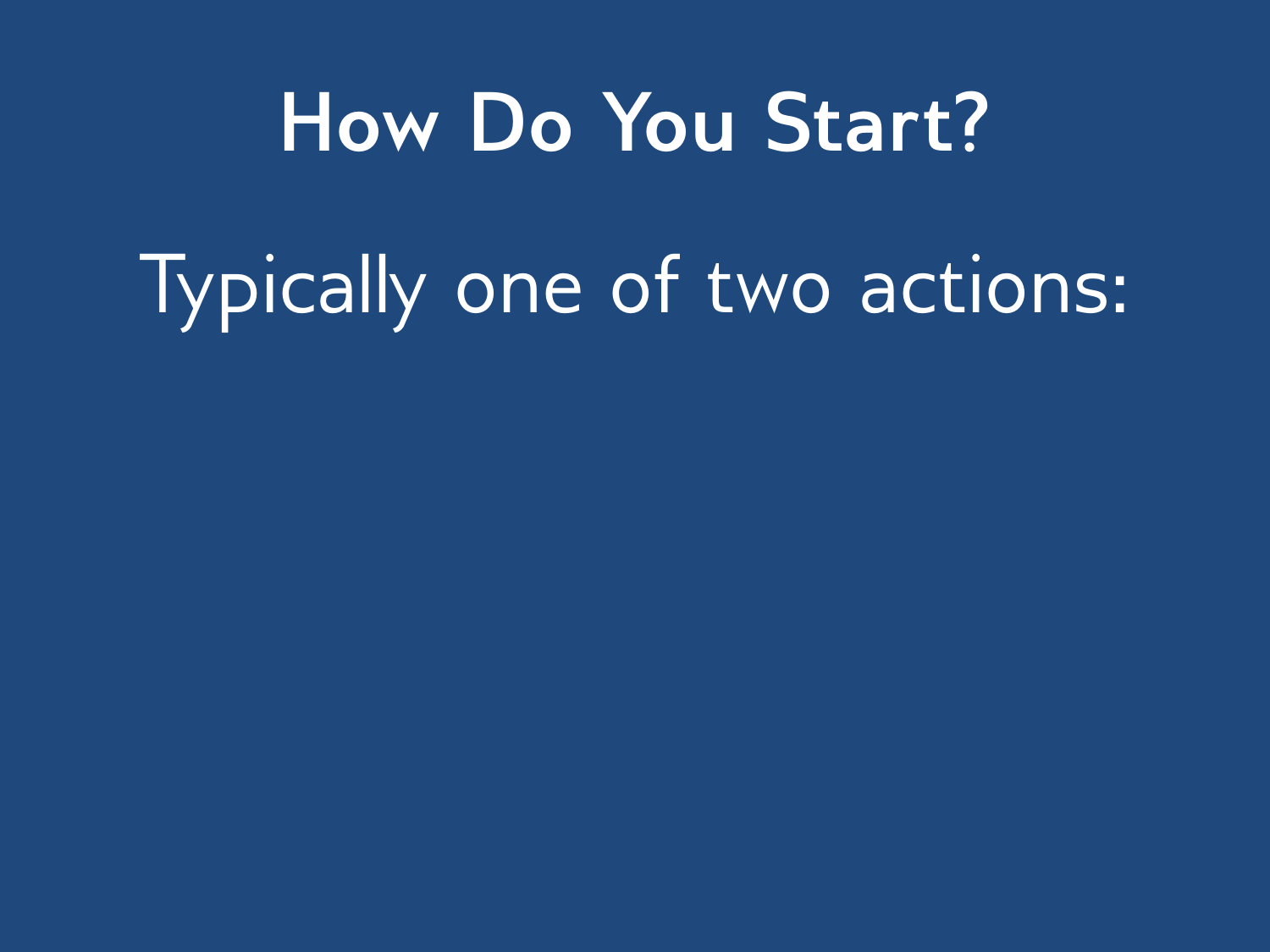

# How Do You Start?
Typically one of two actions: